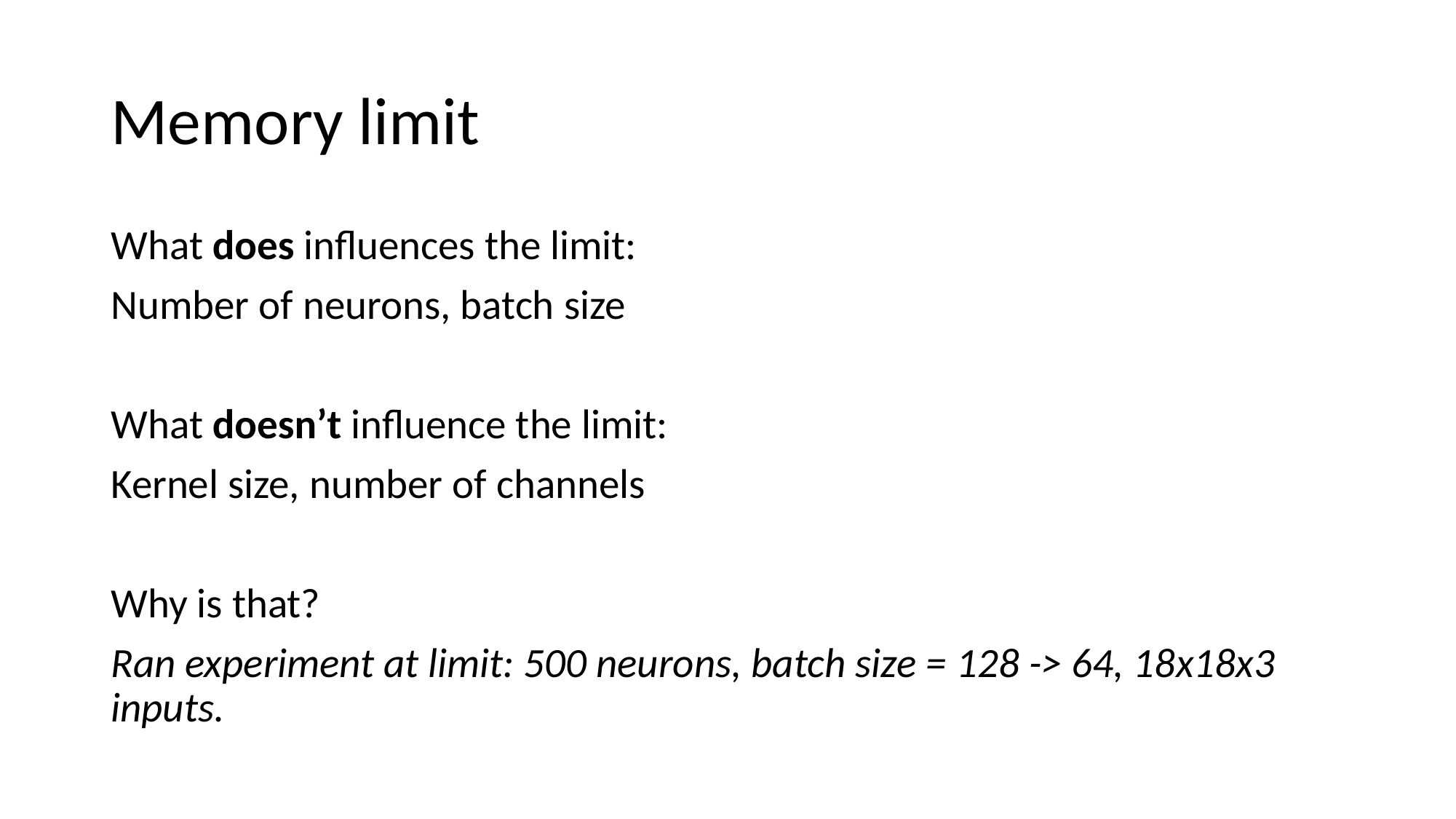

# Memory limit
What does influences the limit:
Number of neurons, batch size

What doesn’t influence the limit:
Kernel size, number of channels

Why is that?
Ran experiment at limit: 500 neurons, batch size = 128 -> 64, 18x18x3 inputs.